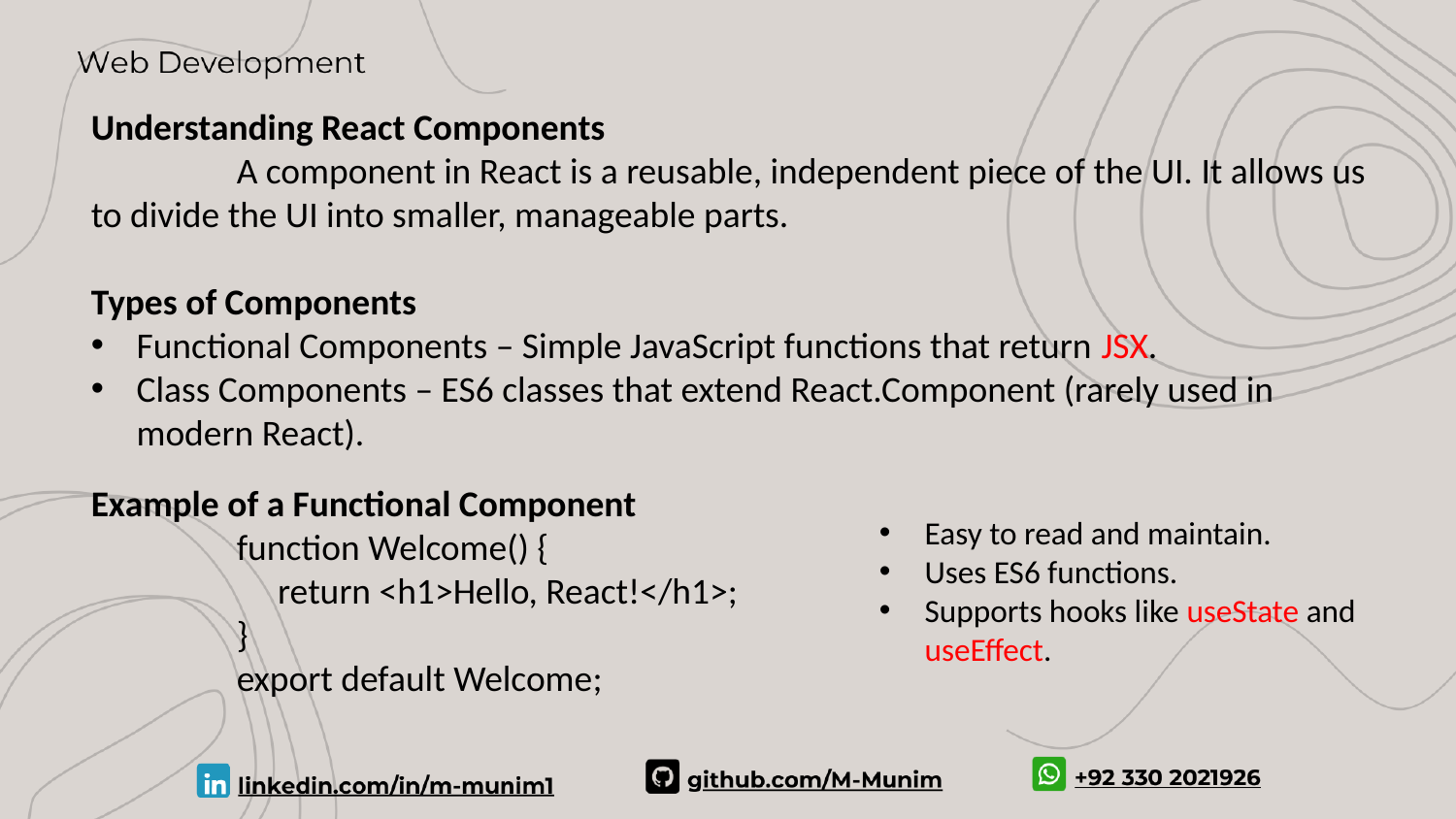

Understanding React Components
	A component in React is a reusable, independent piece of the UI. It allows us to divide the UI into smaller, manageable parts.

Types of Components
Functional Components – Simple JavaScript functions that return JSX.
Class Components – ES6 classes that extend React.Component (rarely used in modern React).
Example of a Functional Component
	function Welcome() {
	     return <h1>Hello, React!</h1>;
	}
	export default Welcome;
Easy to read and maintain.
Uses ES6 functions.
Supports hooks like useState and useEffect.